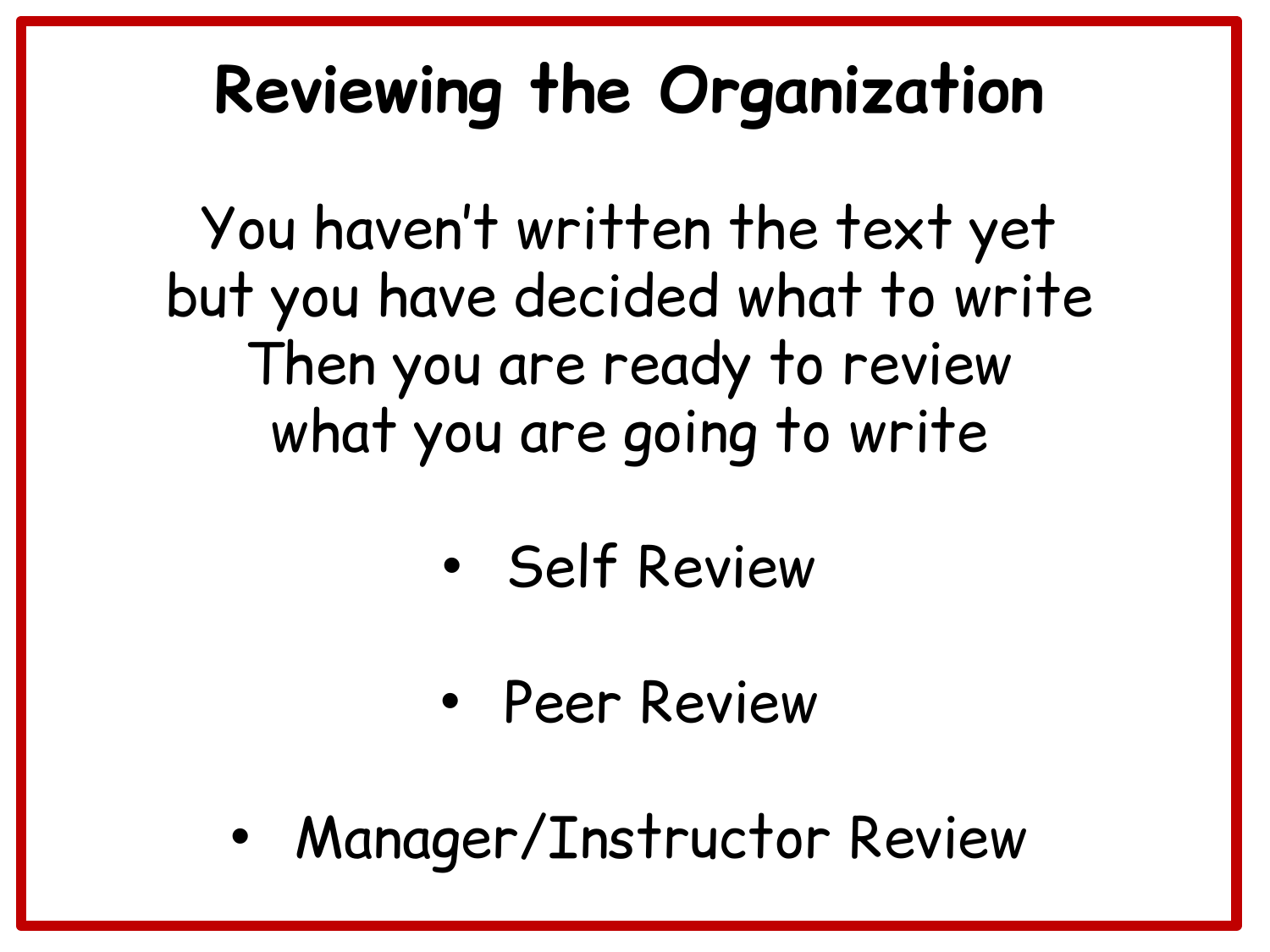

Reviewing the Organization

You haven’t written the text yet
but you have decided what to write
Then you are ready to review
what you are going to write

Self Review

Peer Review

Manager/Instructor Review